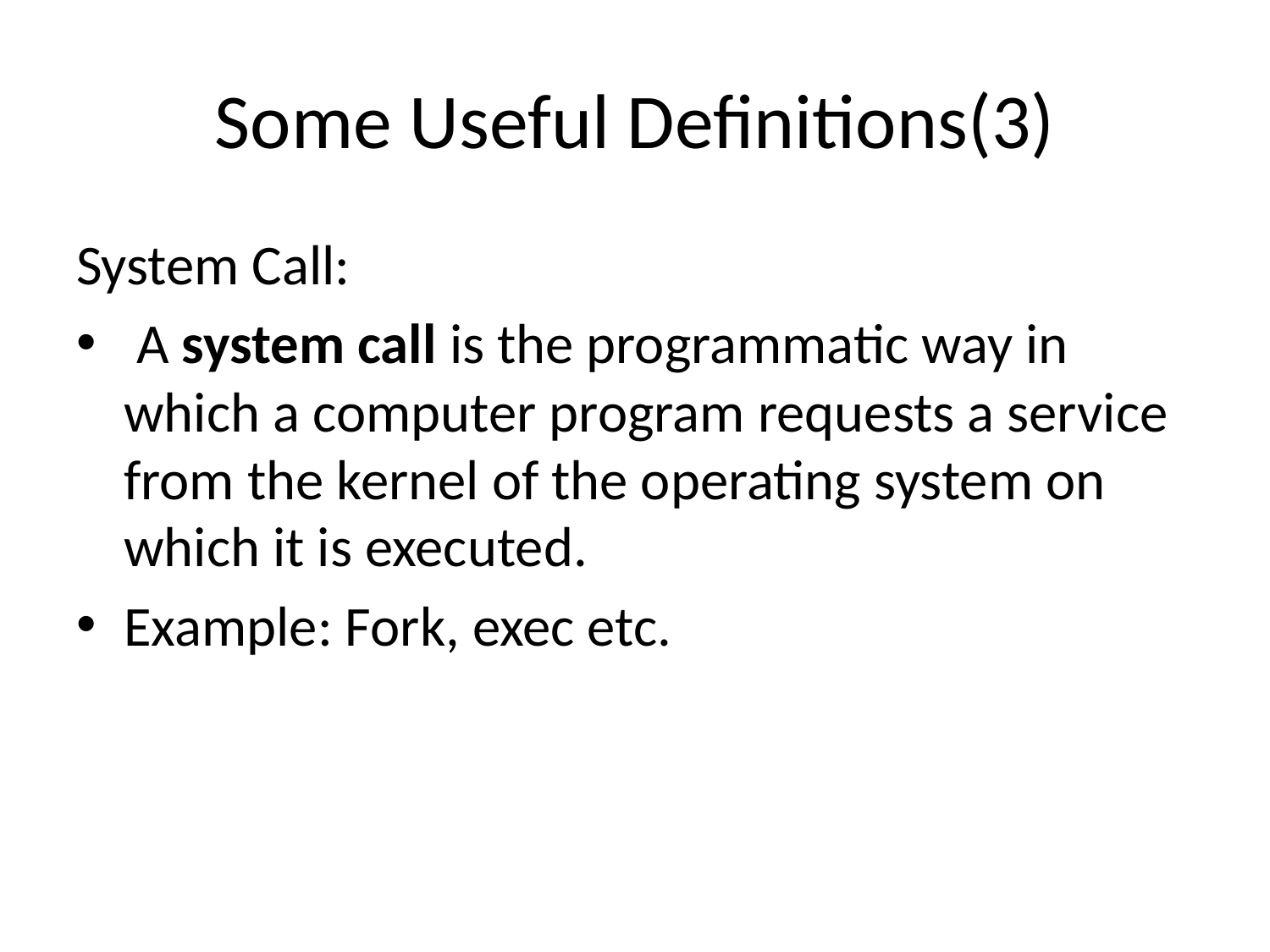

# Some Useful Definitions(3)
System Call:
 A system call is the programmatic way in which a computer program requests a service from the kernel of the operating system on which it is executed.
Example: Fork, exec etc.